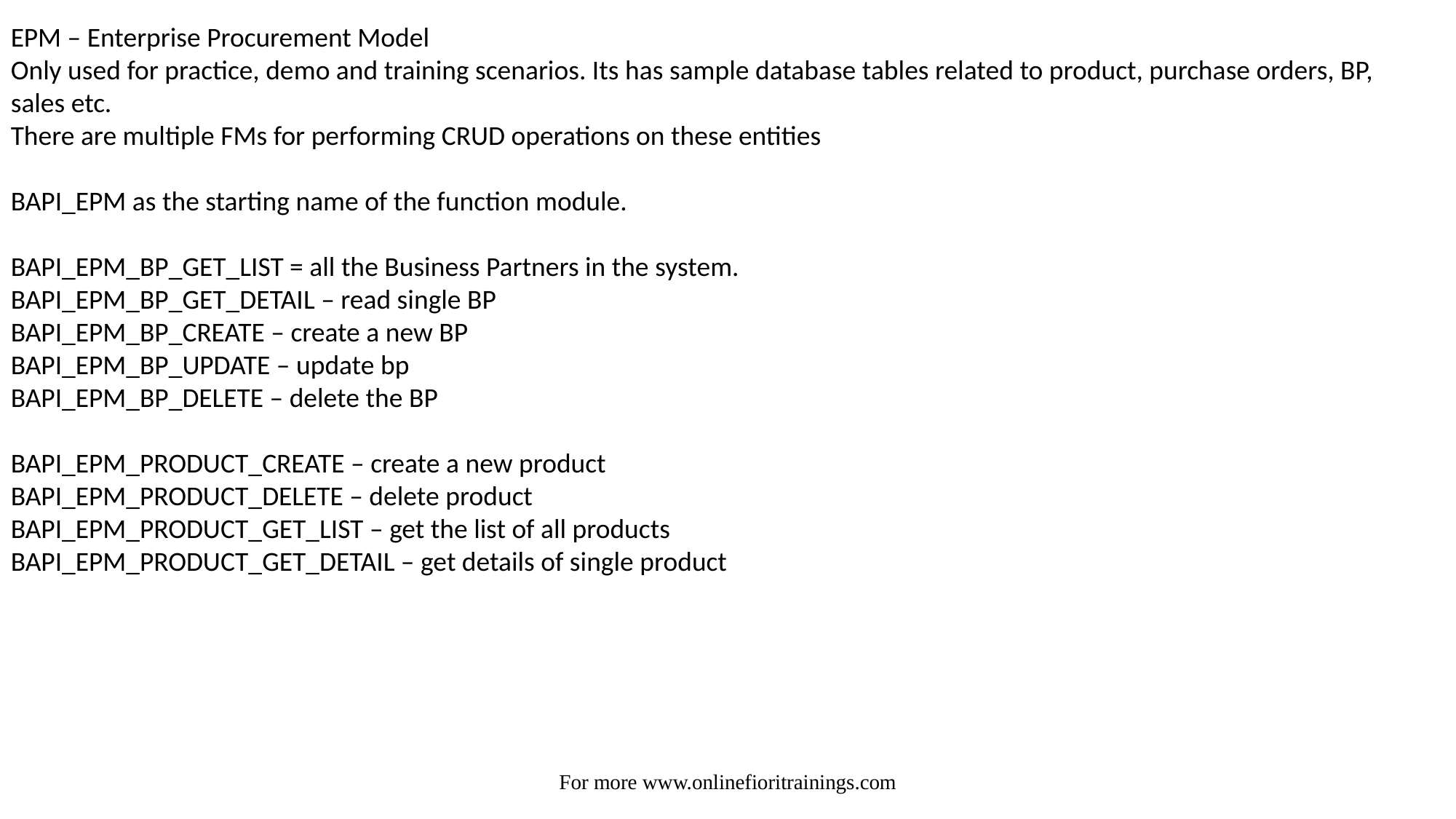

EPM – Enterprise Procurement Model
Only used for practice, demo and training scenarios. Its has sample database tables related to product, purchase orders, BP, sales etc.
There are multiple FMs for performing CRUD operations on these entities

BAPI_EPM as the starting name of the function module.

BAPI_EPM_BP_GET_LIST = all the Business Partners in the system.
BAPI_EPM_BP_GET_DETAIL – read single BP
BAPI_EPM_BP_CREATE – create a new BP
BAPI_EPM_BP_UPDATE – update bp
BAPI_EPM_BP_DELETE – delete the BP

BAPI_EPM_PRODUCT_CREATE – create a new product
BAPI_EPM_PRODUCT_DELETE – delete product
BAPI_EPM_PRODUCT_GET_LIST – get the list of all products
BAPI_EPM_PRODUCT_GET_DETAIL – get details of single product

For more www.onlinefioritrainings.com